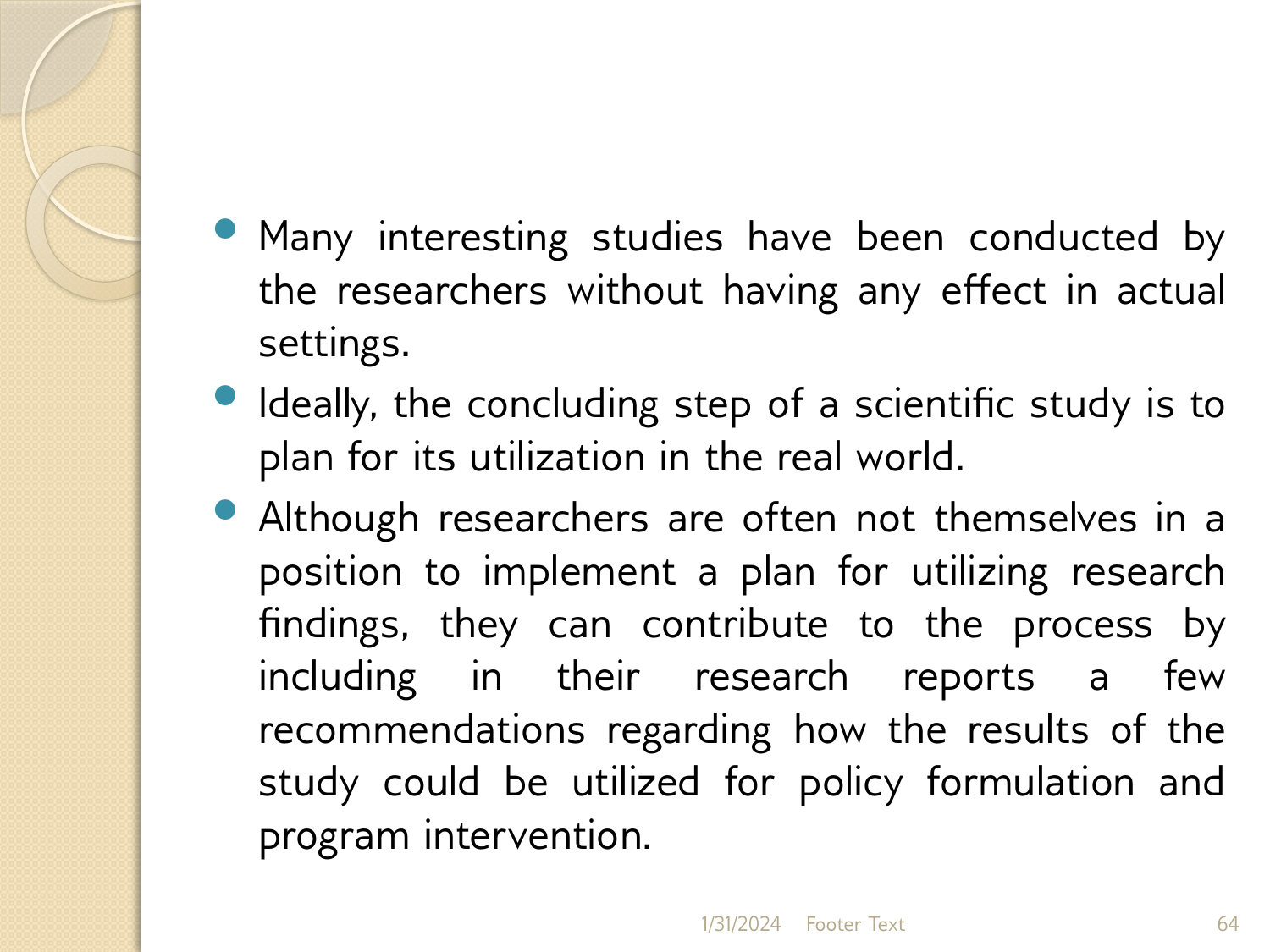

#
Many interesting studies have been conducted by the researchers without having any effect in actual settings.
Ideally, the concluding step of a scientific study is to plan for its utilization in the real world.
Although researchers are often not themselves in a position to implement a plan for utilizing research findings, they can contribute to the process by including in their research reports a few recommendations regarding how the results of the study could be utilized for policy formulation and program intervention.

1/31/2024
Footer Text
64